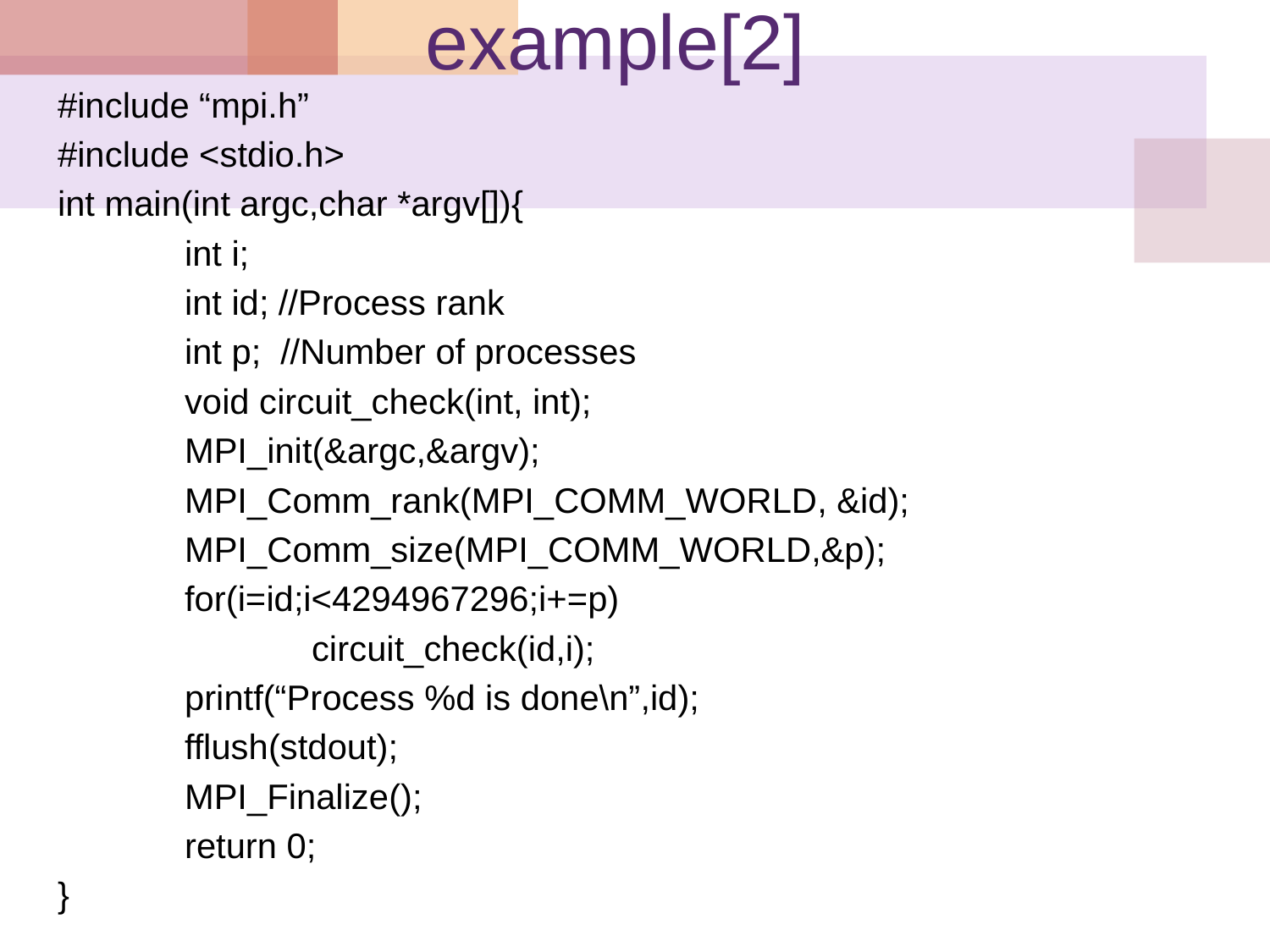

# example[2]
#include “mpi.h”
#include <stdio.h>
int main(int argc,char *argv[]){
	int i;
	int id; //Process rank
	int p;  //Number of processes
	void circuit_check(int, int);
	MPI_init(&argc,&argv);
	MPI_Comm_rank(MPI_COMM_WORLD, &id);
	MPI_Comm_size(MPI_COMM_WORLD,&p);
	for(i=id;i<4294967296;i+=p)
		circuit_check(id,i);
	printf(“Process %d is done\n”,id);
	fflush(stdout);
	MPI_Finalize();
	return 0;
}